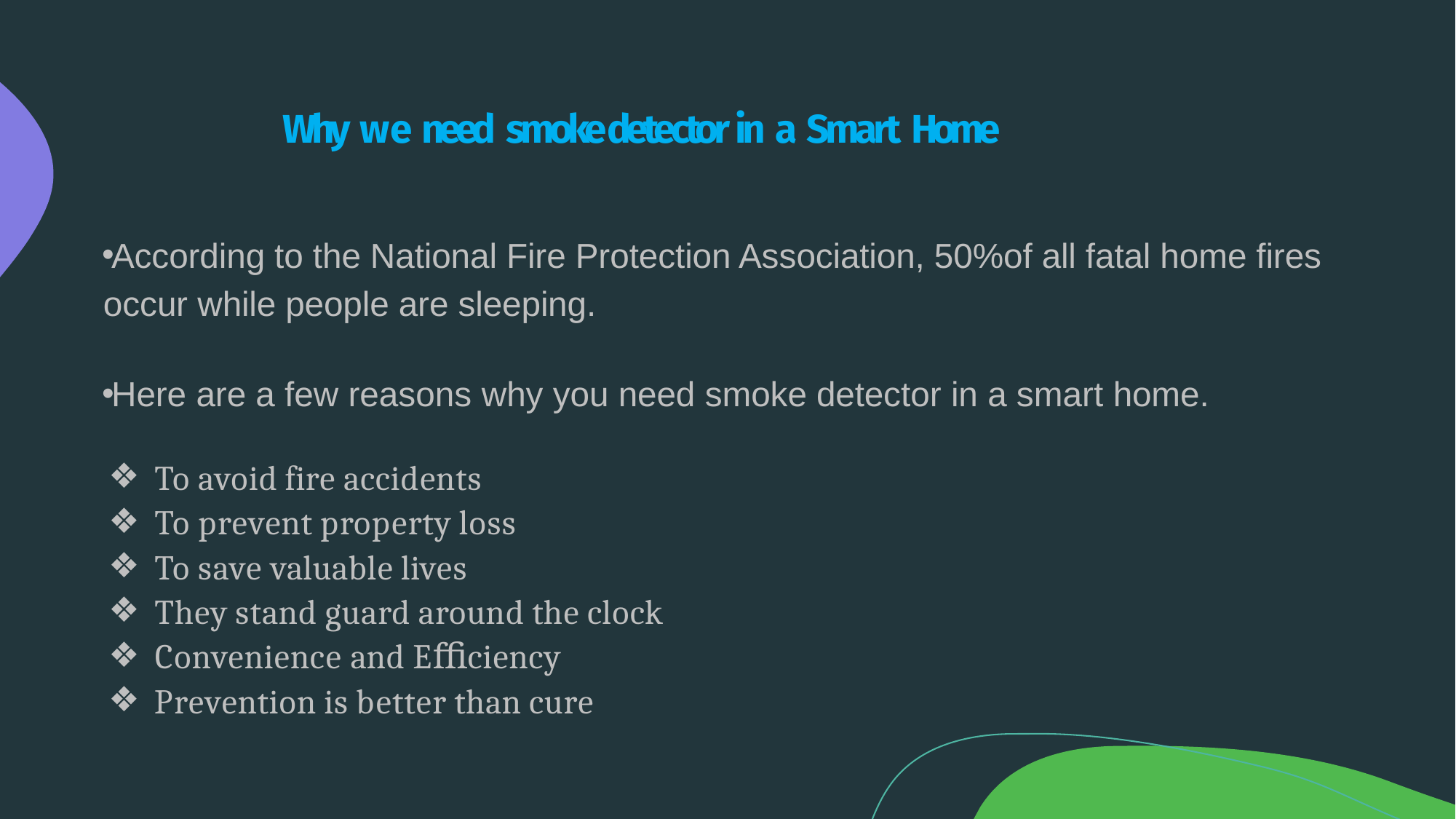

# Why we need smoke detector in a Smart Home
According to the National Fire Protection Association, 50%of all fatal home fires occur while people are sleeping.

Here are a few reasons why you need smoke detector in a smart home.

To avoid fire accidents
To prevent property loss
To save valuable lives
They stand guard around the clock
Convenience and Eﬃciency
Prevention is better than cure